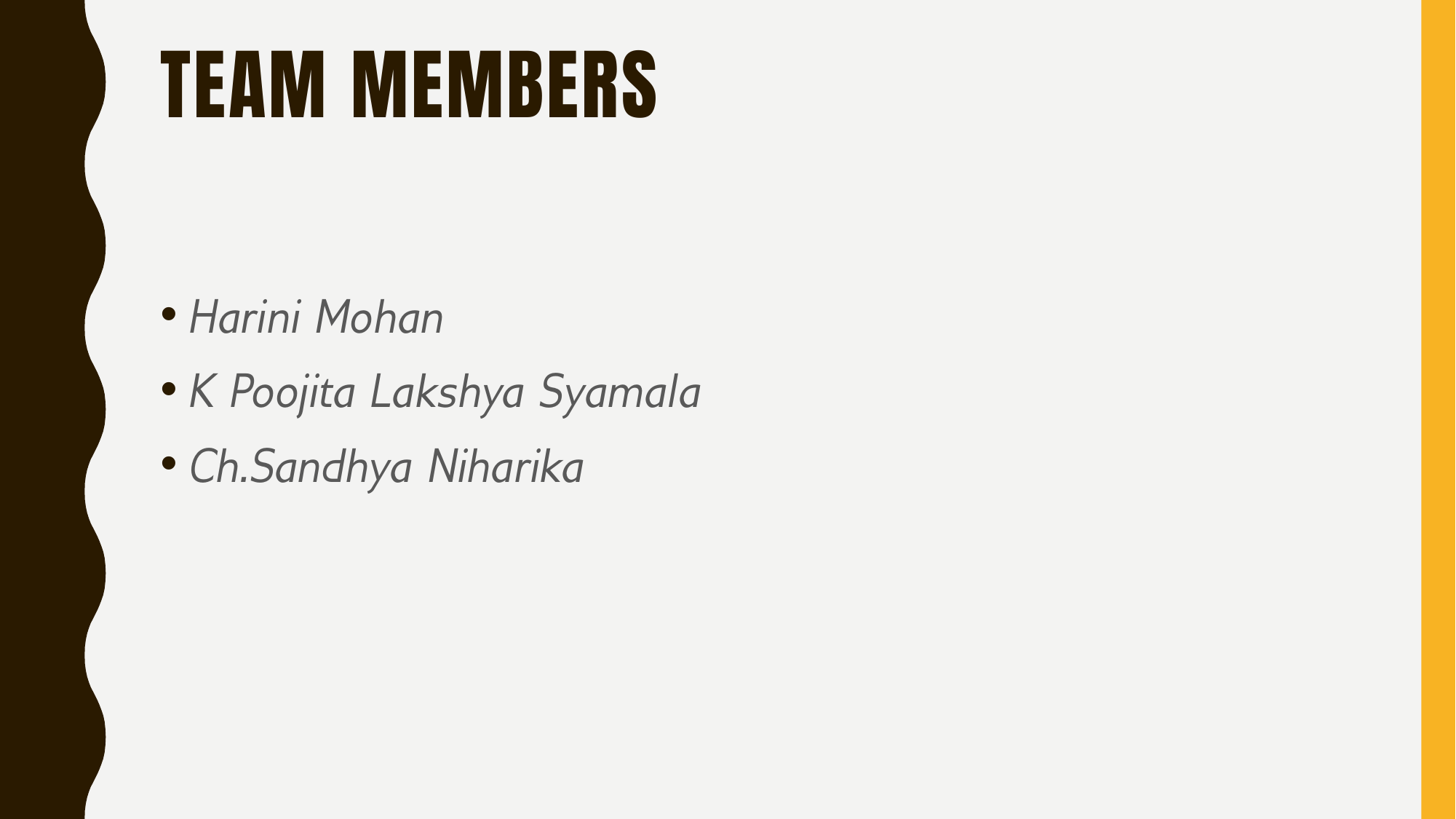

# Team members
Harini Mohan
K Poojita Lakshya Syamala
Ch.Sandhya Niharika